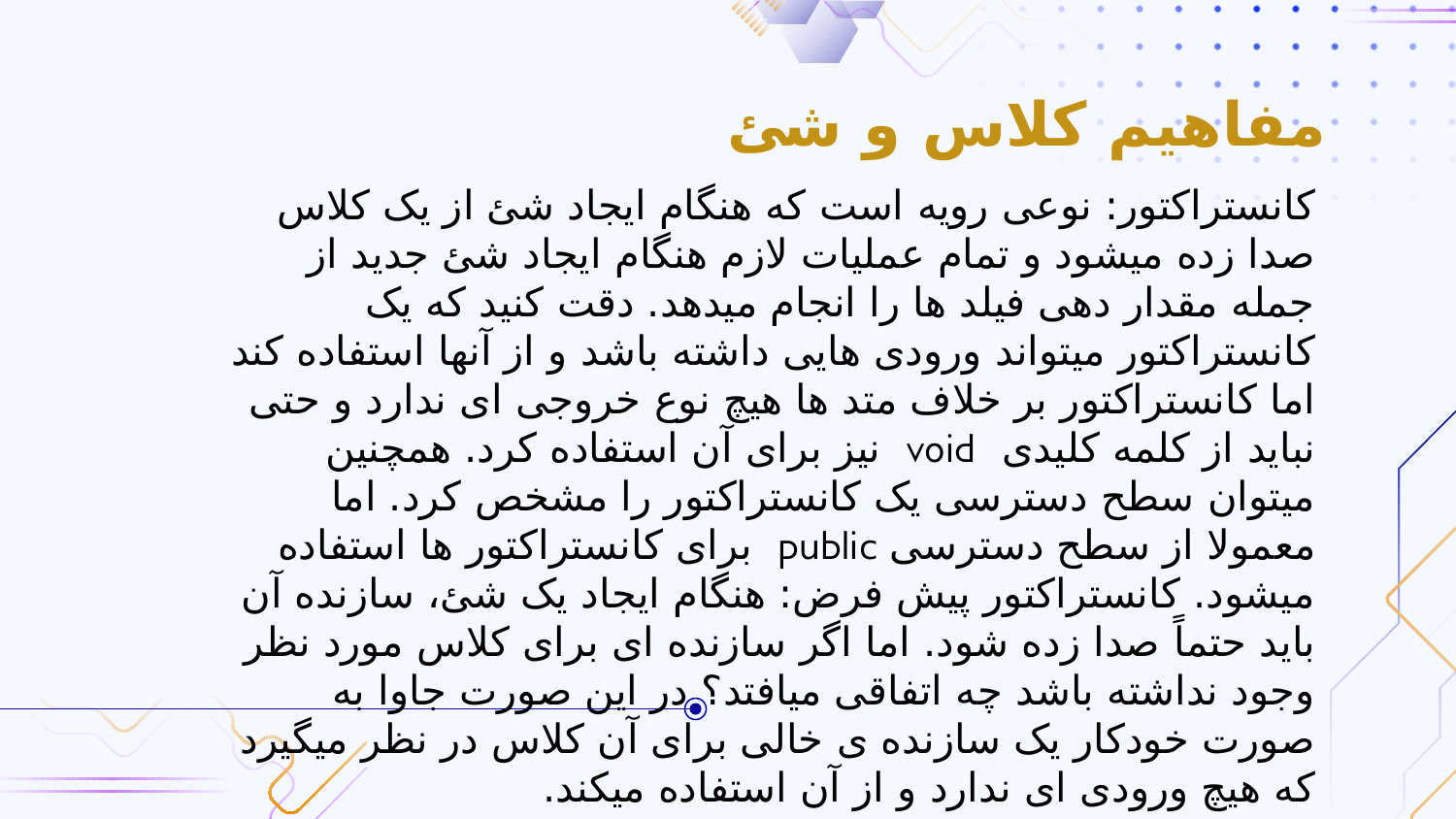

# مفاهیم کلاس و شئ
کانستراکتور: نوعی رویه است که هنگام ایجاد شئ از یک کلاس صدا زده میشود و تمام عملیات لازم هنگام ایجاد شئ جدید از جمله مقدار دهی فیلد ها را انجام میدهد. دقت کنید که یک کانستراکتور میتواند ورودی هایی داشته باشد و از آنها استفاده کند اما کانستراکتور بر خلاف متد ها هیچ نوع خروجی ای ندارد و حتی نباید از کلمه کلیدی  void  نیز برای آن استفاده کرد. همچنین میتوان سطح دسترسی یک کانستراکتور را مشخص کرد. اما معمولا از سطح دسترسی public  برای کانستراکتور ها استفاده میشود. کانستراکتور پیش فرض: هنگام ایجاد یک شئ، سازنده آن باید حتماً صدا زده شود. اما اگر سازنده ای برای کلاس مورد نظر وجود نداشته باشد چه اتفاقی میافتد؟ در این صورت جاوا به صورت خودکار یک سازنده ی خالی برای آن کلاس در نظر میگیرد که هیچ ورودی ای ندارد و از آن استفاده میکند.